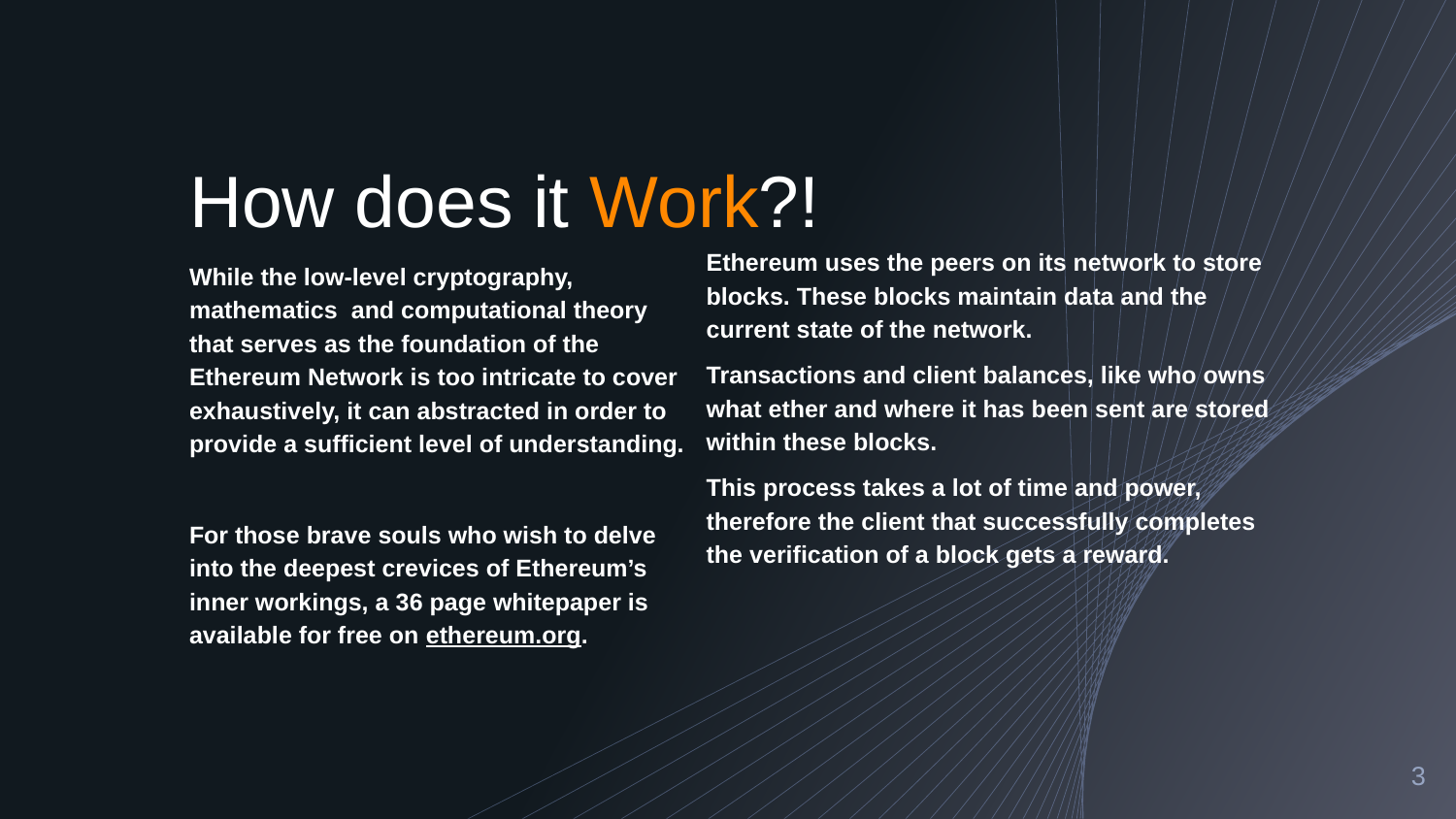

# How does it Work?!
Ethereum uses the peers on its network to store blocks. These blocks maintain data and the current state of the network.
Transactions and client balances, like who owns what ether and where it has been sent are stored within these blocks.
This process takes a lot of time and power, therefore the client that successfully completes the verification of a block gets a reward.
While the low-level cryptography,  mathematics  and computational theory that serves as the foundation of the Ethereum Network is too intricate to cover exhaustively, it can abstracted in order to provide a sufficient level of understanding.

For those brave souls who wish to delve into the deepest crevices of Ethereum’s inner workings, a 36 page whitepaper is available for free on ethereum.org.
3